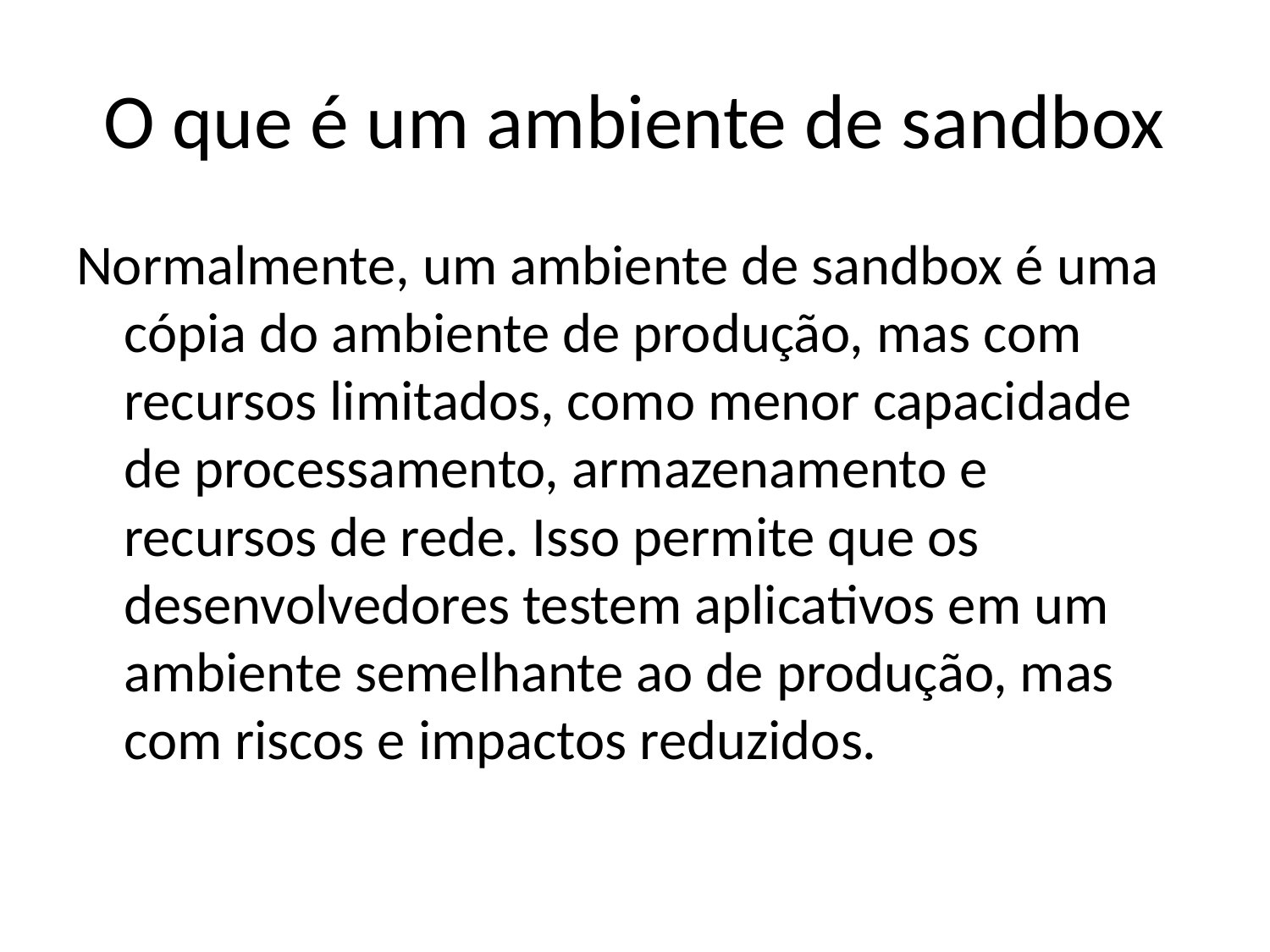

# O que é um ambiente de sandbox
Normalmente, um ambiente de sandbox é uma cópia do ambiente de produção, mas com recursos limitados, como menor capacidade de processamento, armazenamento e recursos de rede. Isso permite que os desenvolvedores testem aplicativos em um ambiente semelhante ao de produção, mas com riscos e impactos reduzidos.